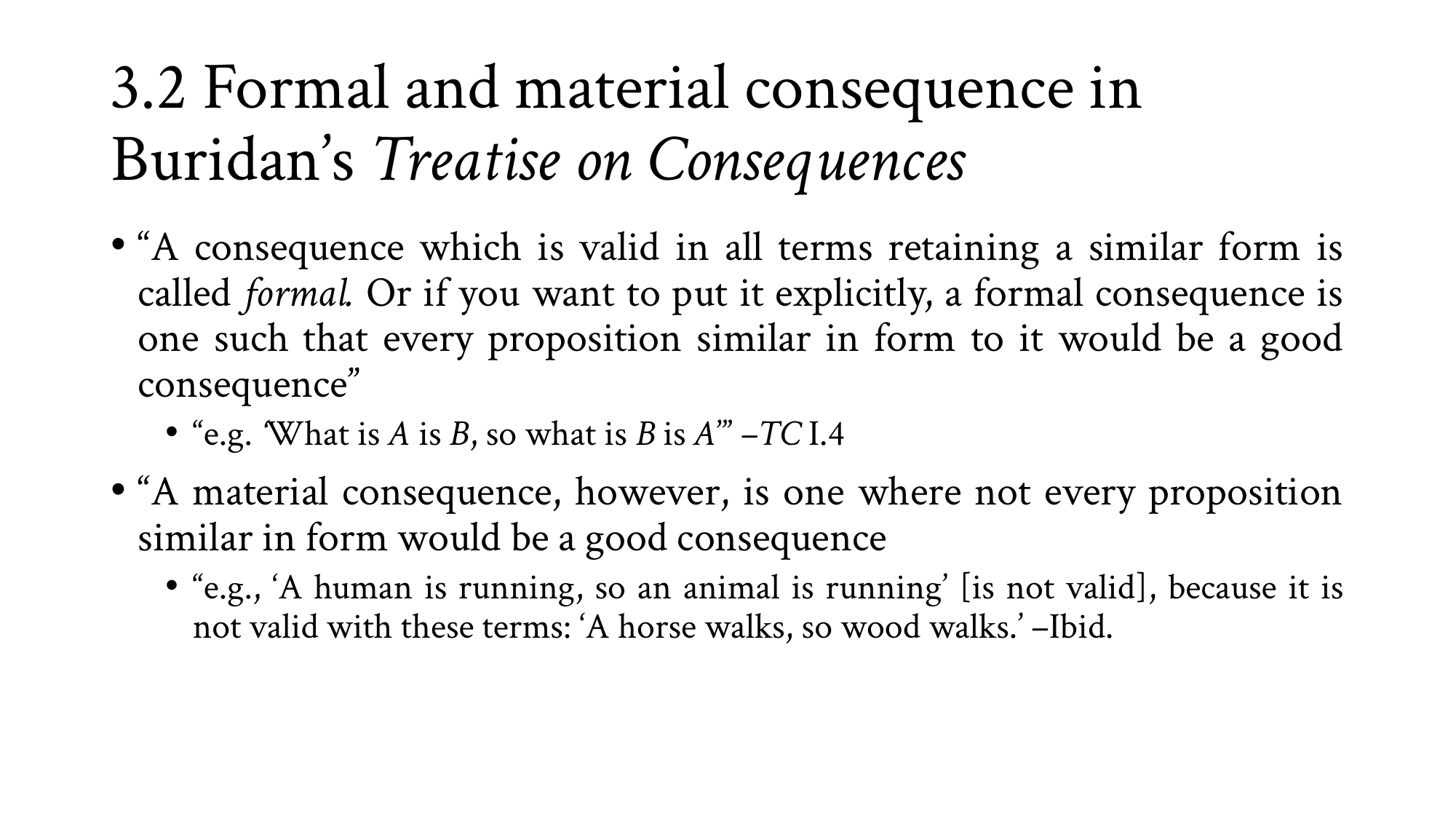

# 3.2 Formal and material consequence in Buridan’s Treatise on Consequences
“A consequence which is valid in all terms retaining a similar form is called formal. Or if you want to put it explicitly, a formal consequence is one such that every proposition similar in form to it would be a good consequence”
“e.g. ‘What is A is B, so what is B is A’” –TC I.4
“A material consequence, however, is one where not every proposition similar in form would be a good consequence
“e.g., ‘A human is running, so an animal is running’ [is not valid], because it is not valid with these terms: ‘A horse walks, so wood walks.’ –Ibid.